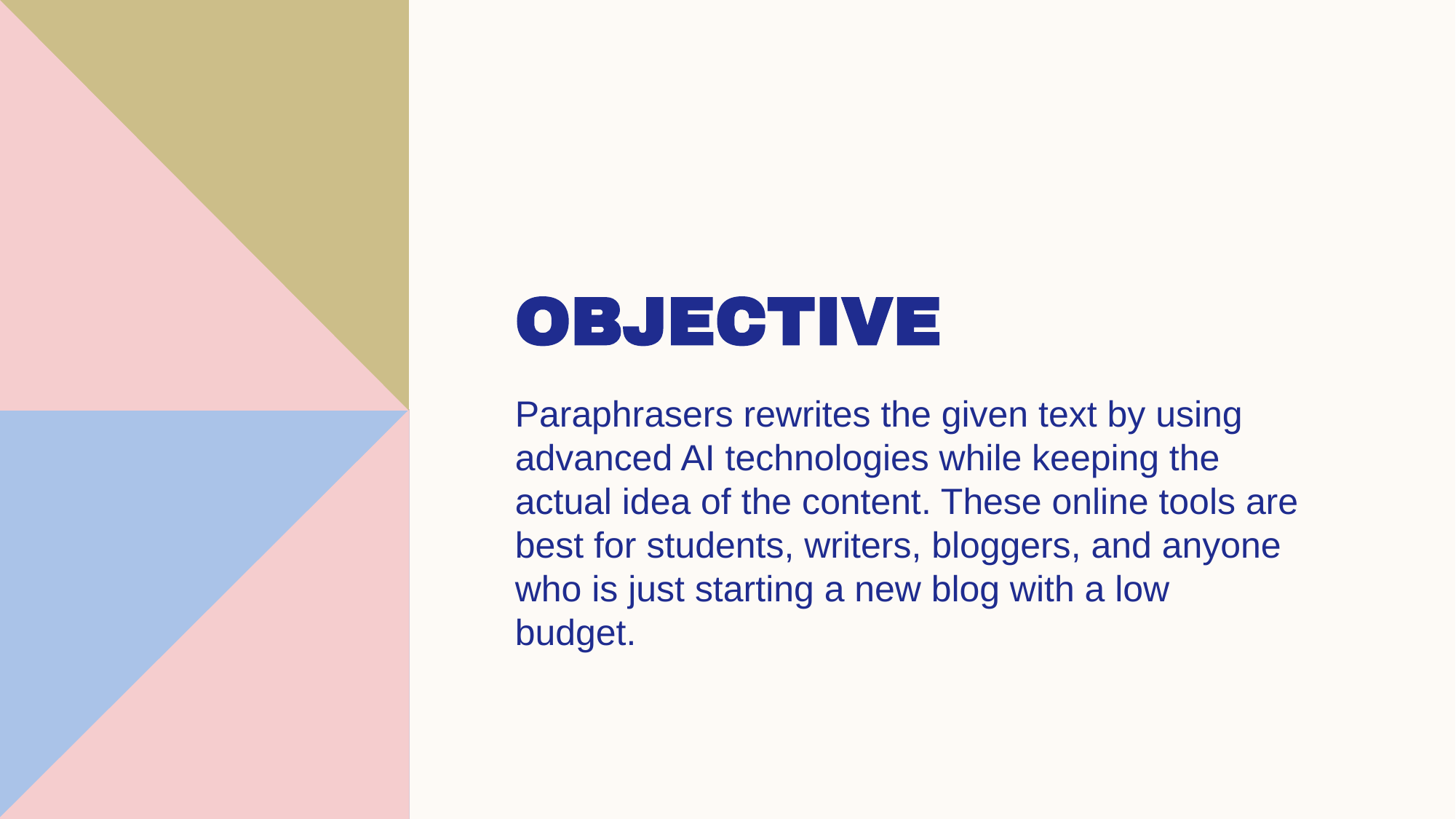

4
# Objective
Paraphrasers rewrites the given text by using advanced AI technologies while keeping the actual idea of the content. These online tools are best for students, writers, bloggers, and anyone who is just starting a new blog with a low budget.